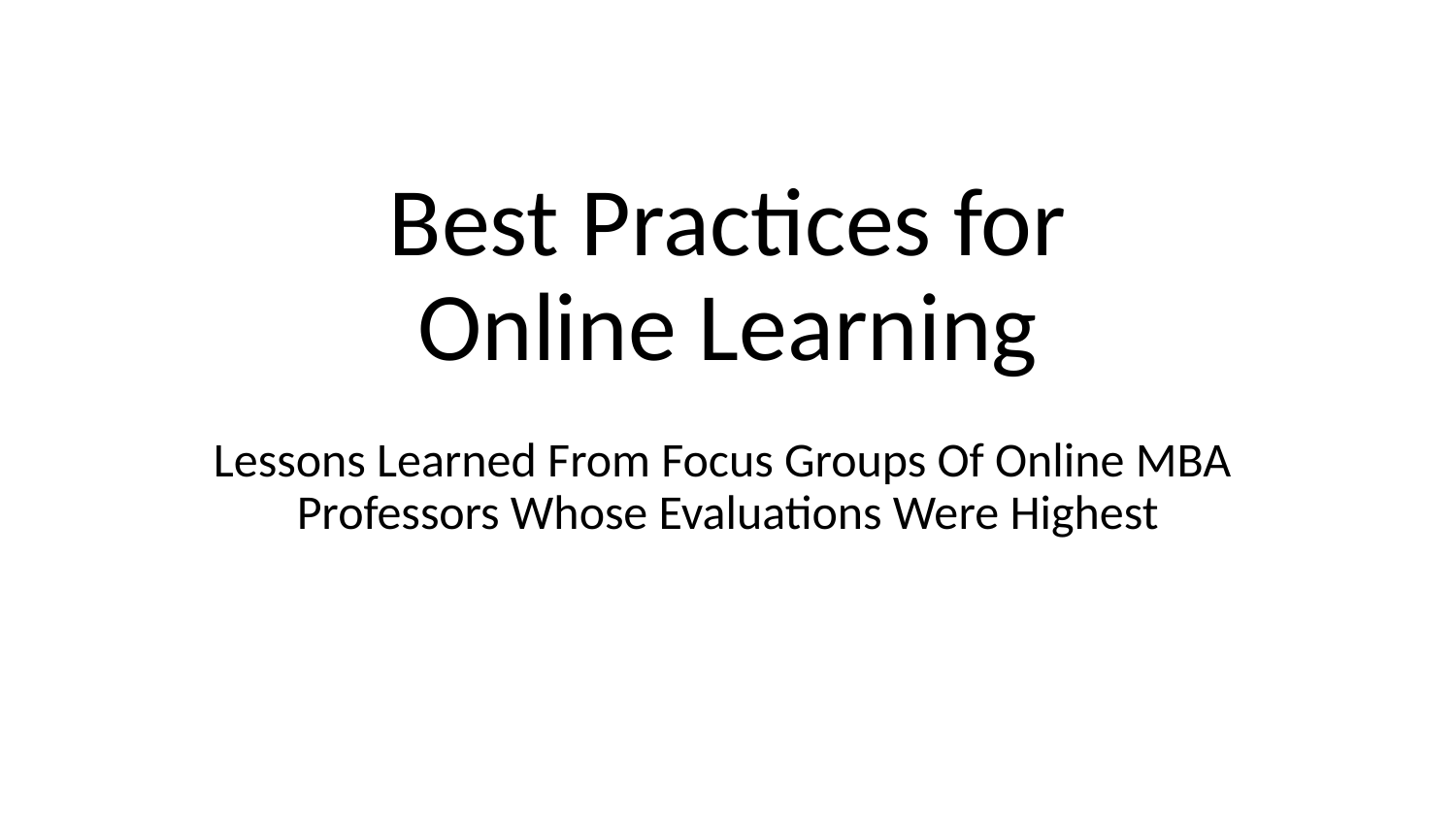

# Best Practices for Online Learning
Lessons Learned From Focus Groups Of Online MBA
Professors Whose Evaluations Were Highest